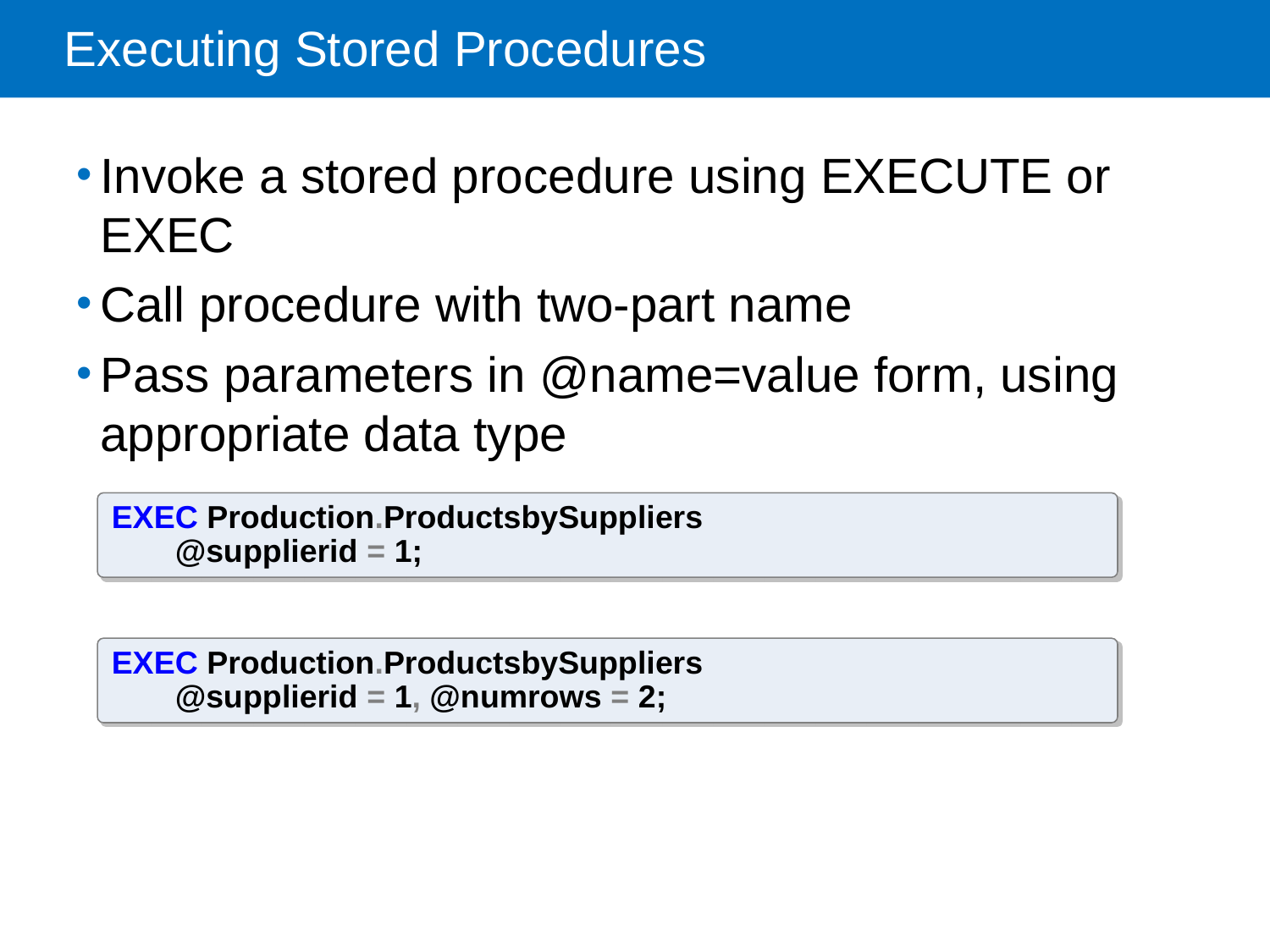

# Executing Stored Procedures
Invoke a stored procedure using EXECUTE or EXEC
Call procedure with two-part name
Pass parameters in @name=value form, using appropriate data type
EXEC Production.ProductsbySuppliers
	@supplierid = 1;
EXEC Production.ProductsbySuppliers
	@supplierid = 1, @numrows = 2;